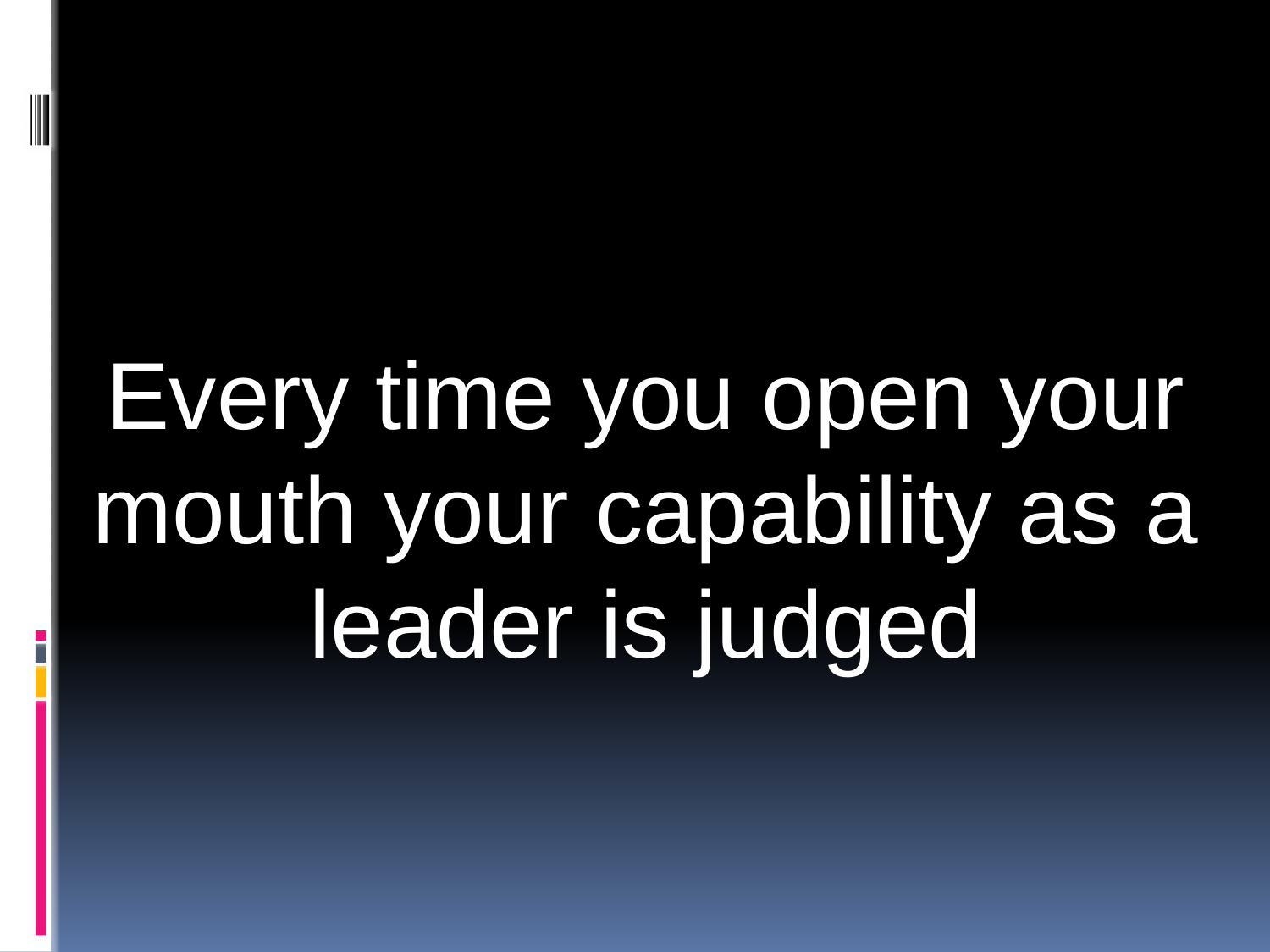

Every time you open your mouth your capability as a leader is judged